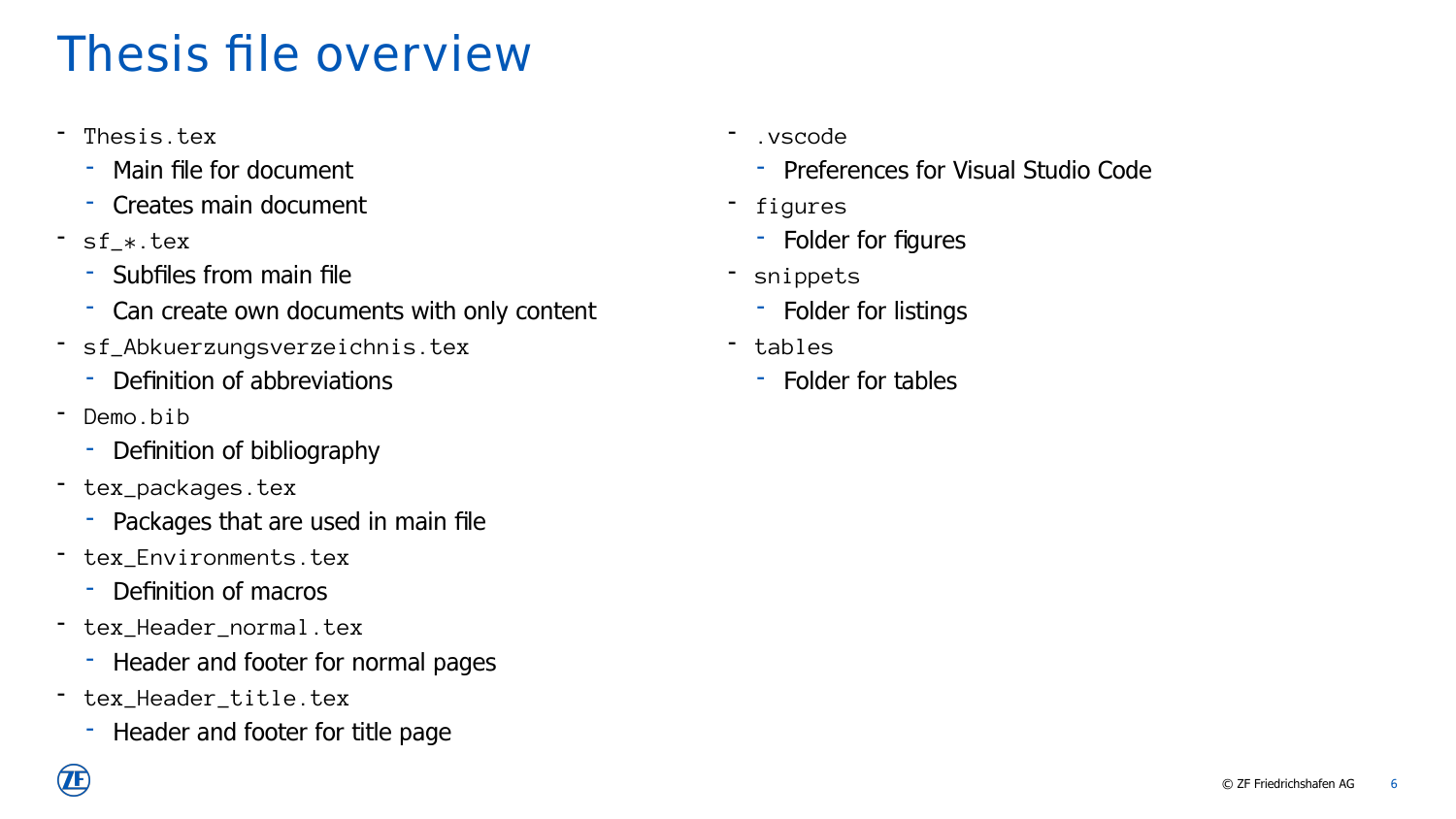

# Thesis file overview
Thesis.tex
Main file for document
Creates main document
sf_*.tex
Subfiles from main file
Can create own documents with only content
sf_Abkuerzungsverzeichnis.tex
Definition of abbreviations
Demo.bib
Definition of bibliography
tex_packages.tex
Packages that are used in main file
tex_Environments.tex
Definition of macros
tex_Header_normal.tex
Header and footer for normal pages
tex_Header_title.tex
Header and footer for title page
.vscode
Preferences for Visual Studio Code
figures
Folder for figures
snippets
Folder for listings
tables
Folder for tables

6